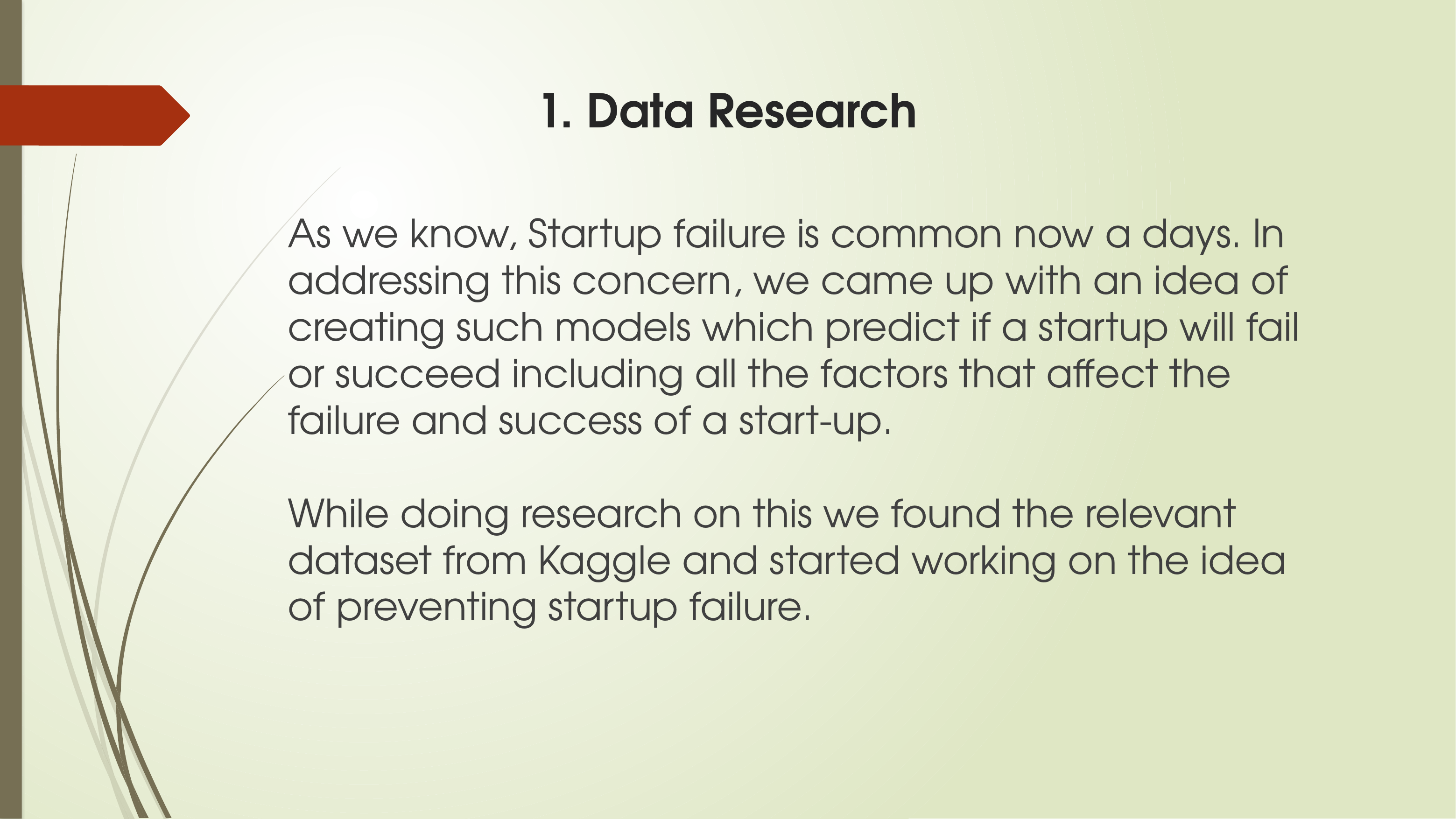

# 1. Data Research
As we know, Startup failure is common now a days. In addressing this concern, we came up with an idea of creating such models which predict if a startup will fail or succeed including all the factors that affect the failure and success of a start-up.

While doing research on this we found the relevant dataset from Kaggle and started working on the idea of preventing startup failure.